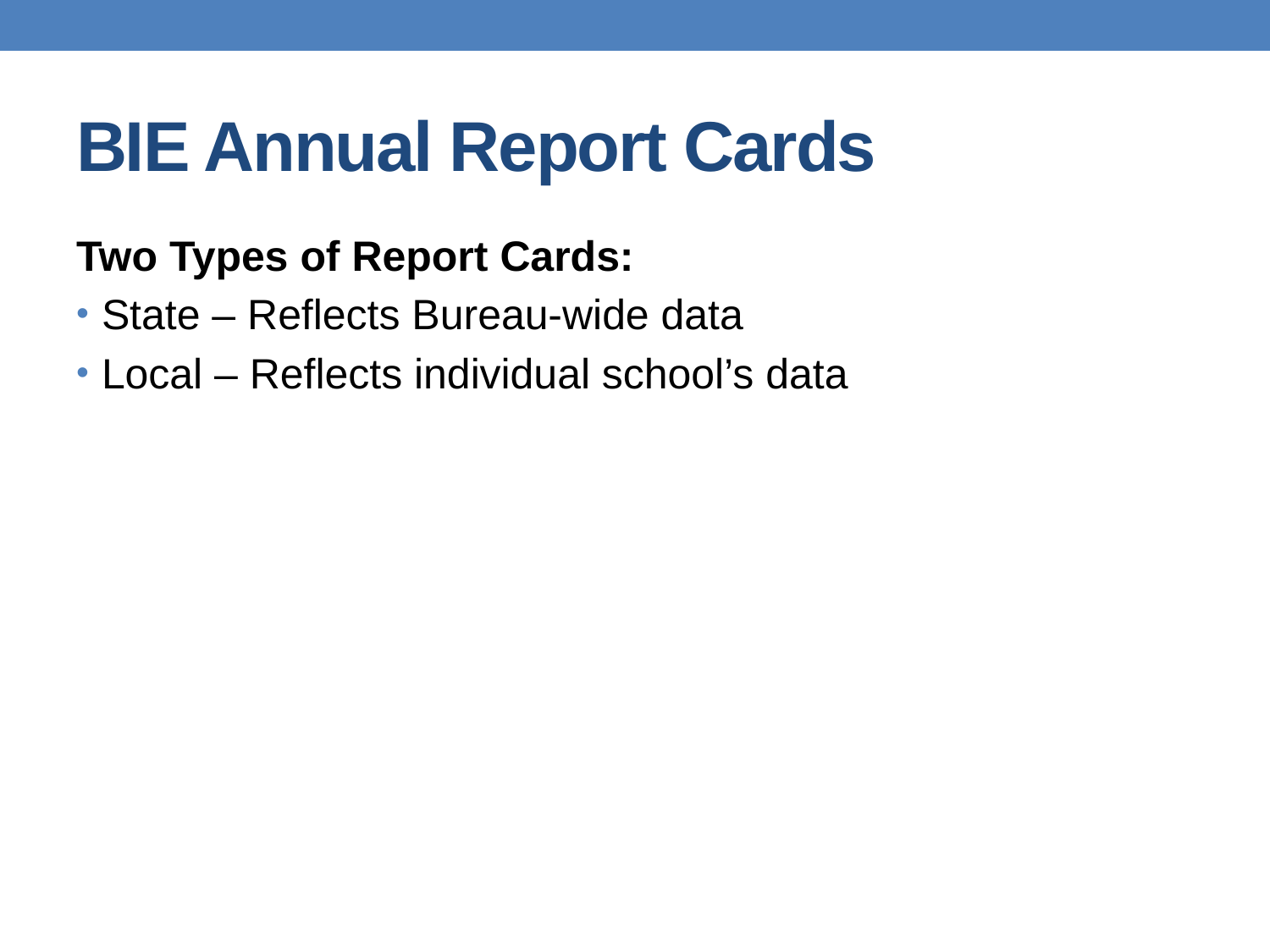

# BIE Annual Report Cards
Two Types of Report Cards:
State – Reflects Bureau-wide data
Local – Reflects individual school’s data